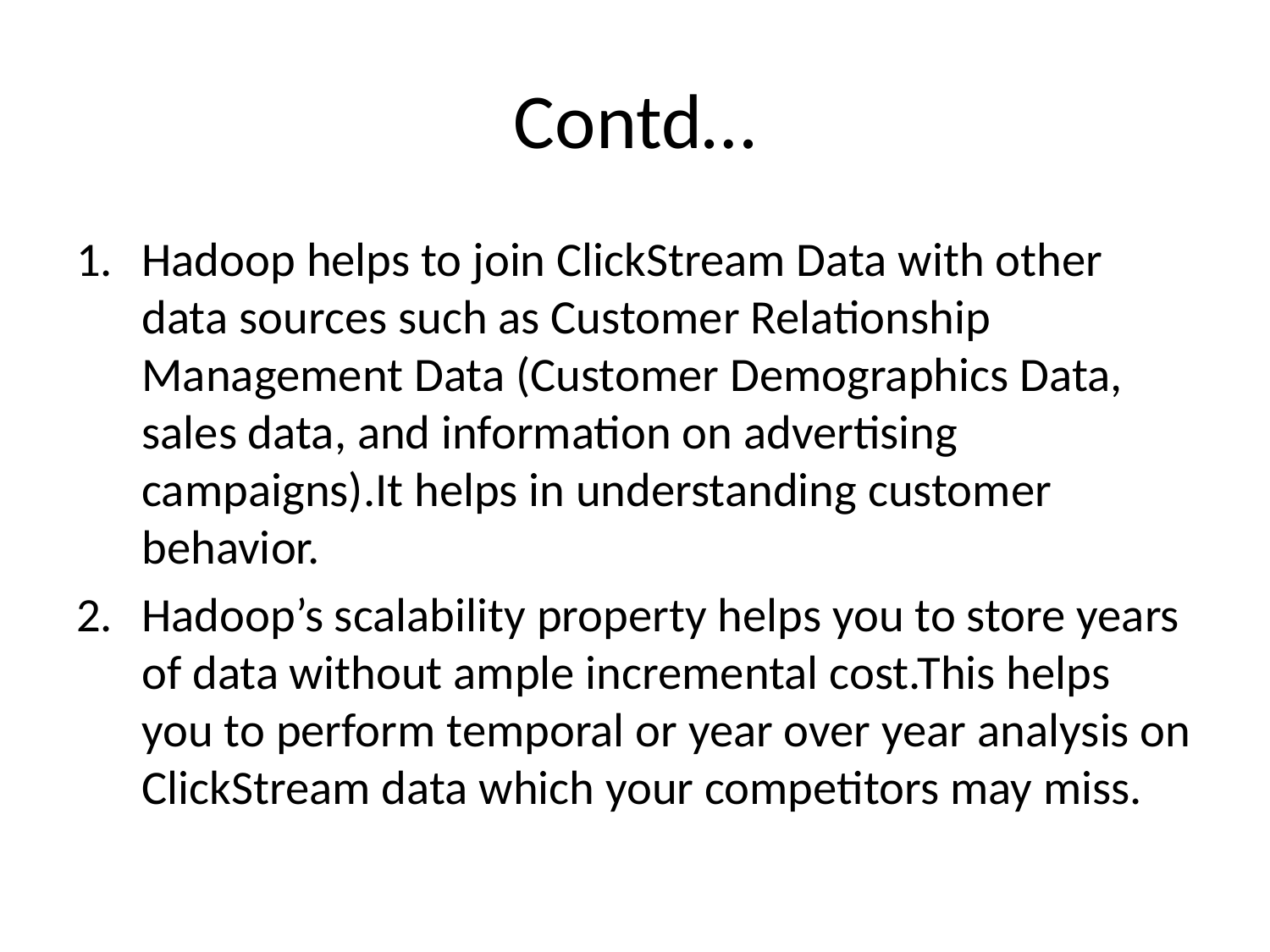

# Contd…
Hadoop helps to join ClickStream Data with other data sources such as Customer Relationship Management Data (Customer Demographics Data, sales data, and information on advertising campaigns).It helps in understanding customer behavior.
Hadoop’s scalability property helps you to store years of data without ample incremental cost.This helps you to perform temporal or year over year analysis on ClickStream data which your competitors may miss.